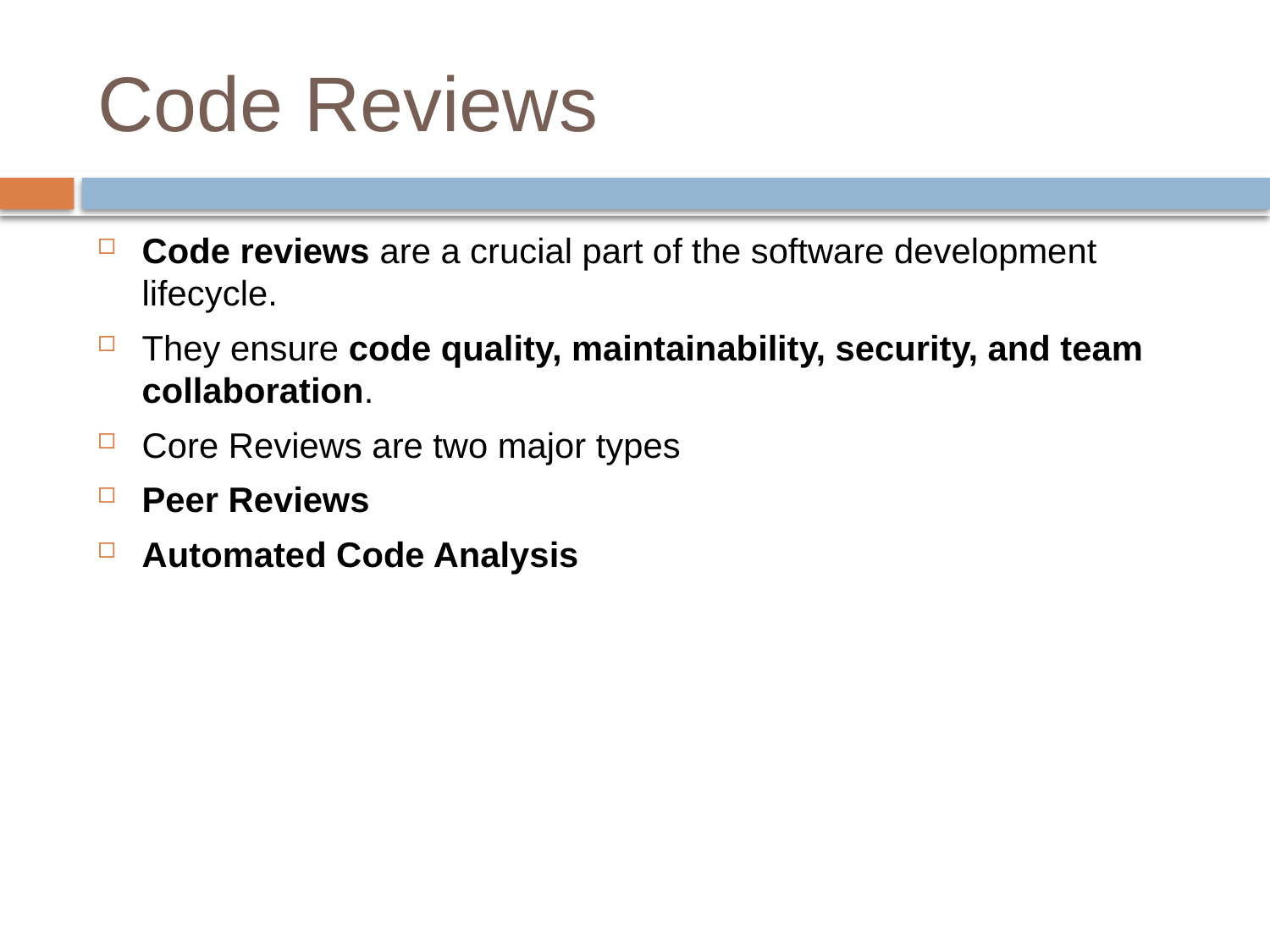

# Code Reviews
Code reviews are a crucial part of the software development lifecycle.
They ensure code quality, maintainability, security, and team collaboration.
Core Reviews are two major types
Peer Reviews
Automated Code Analysis